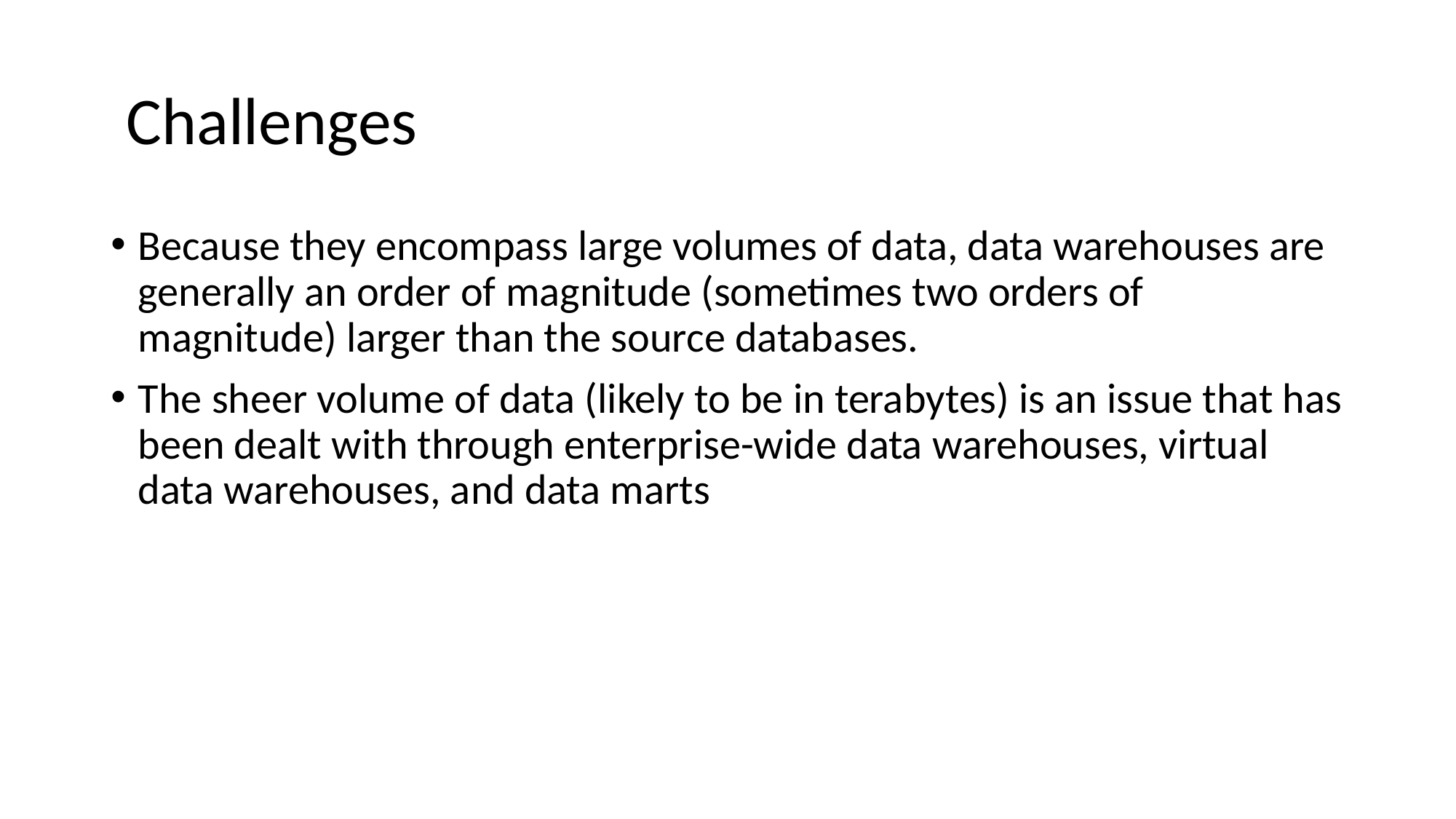

# Challenges
Because they encompass large volumes of data, data warehouses are generally an order of magnitude (sometimes two orders of magnitude) larger than the source databases.
The sheer volume of data (likely to be in terabytes) is an issue that has been dealt with through enterprise-wide data warehouses, virtual data warehouses, and data marts